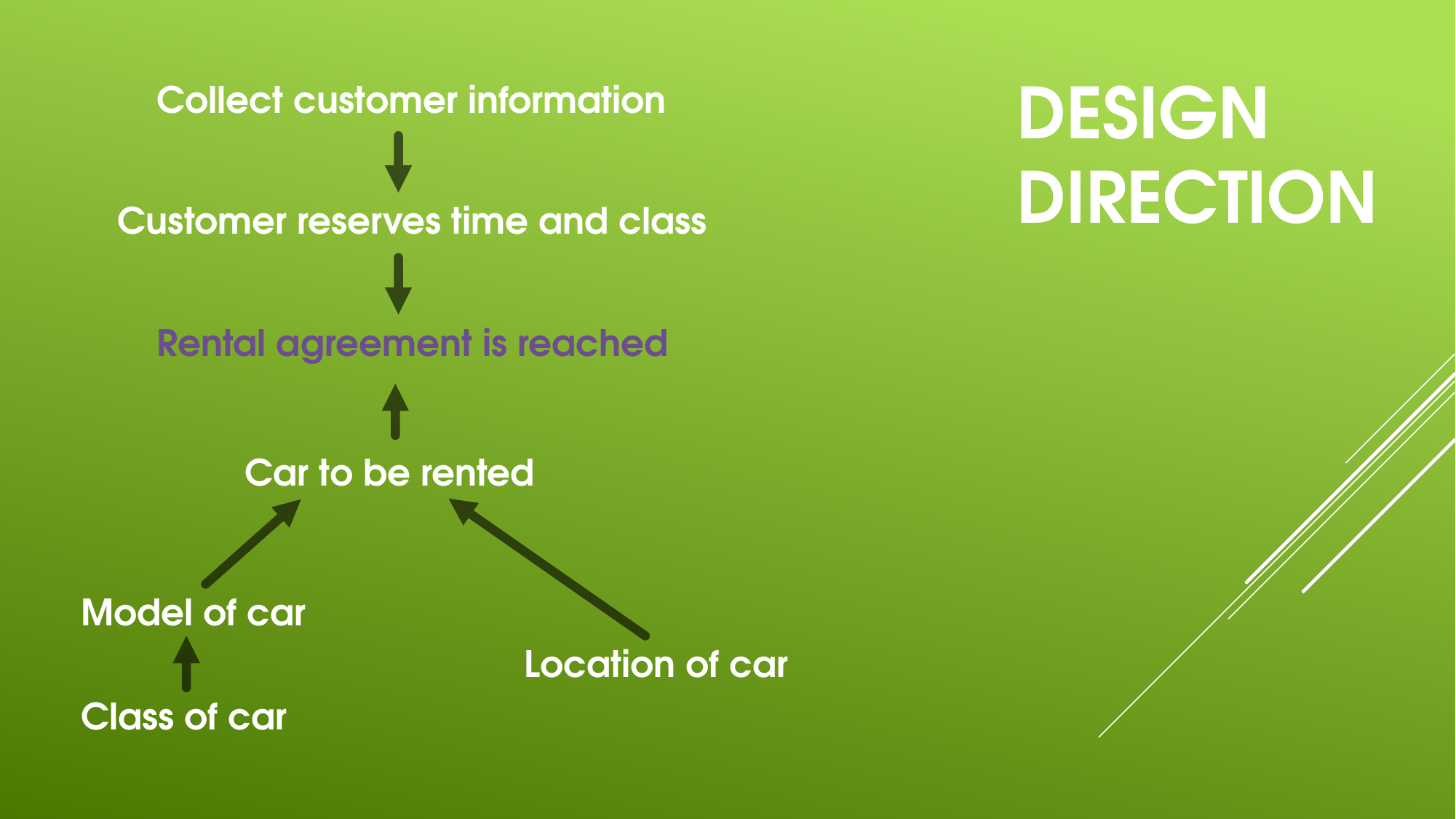

# DESIGN DIRECTION
Collect customer information
Customer reserves time and class
Rental agreement is reached
Car to be rented
Model of car
Location of car
Class of car